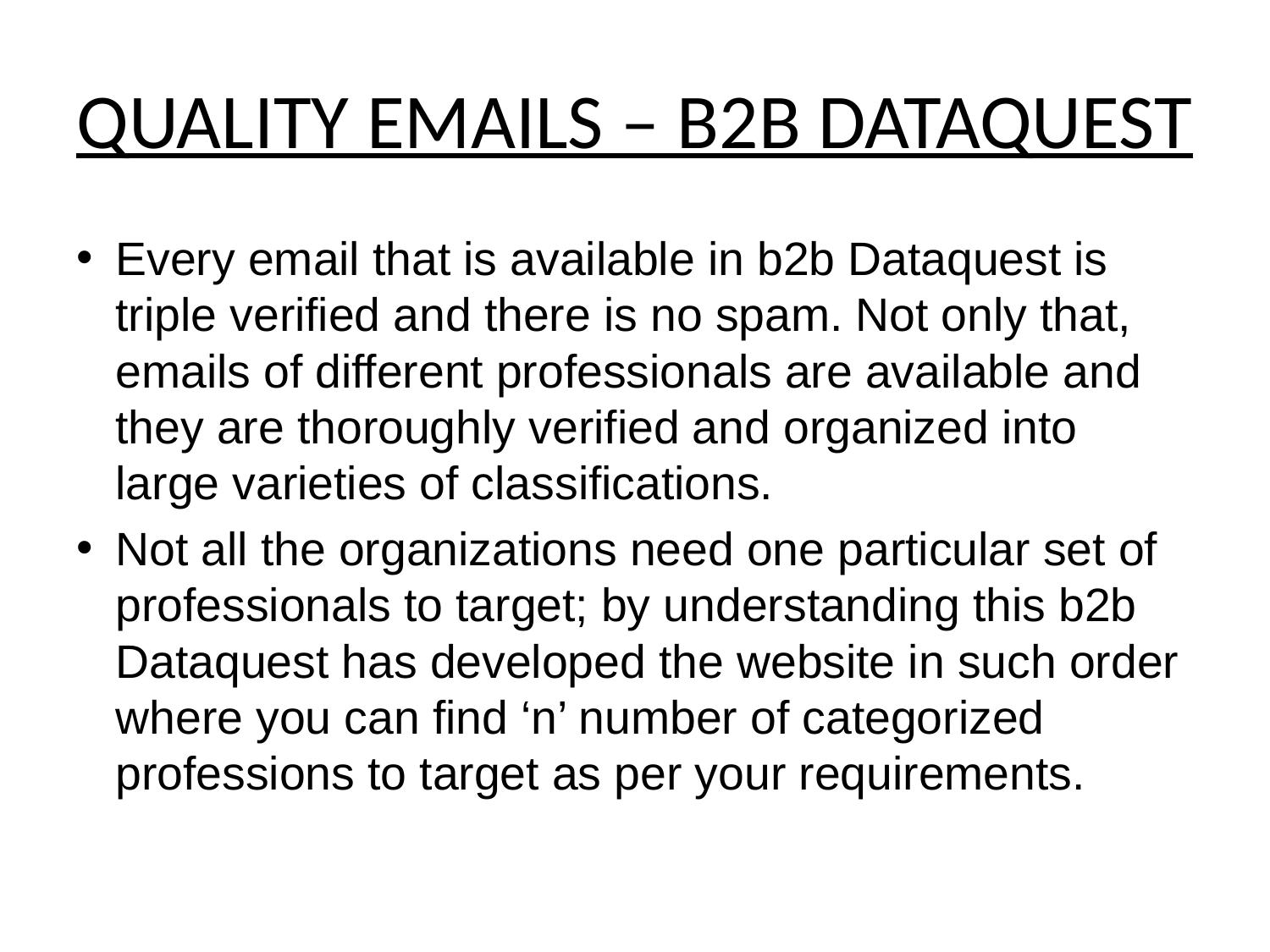

# QUALITY EMAILS – B2B DATAQUEST
Every email that is available in b2b Dataquest is triple verified and there is no spam. Not only that, emails of different professionals are available and they are thoroughly verified and organized into large varieties of classifications.
Not all the organizations need one particular set of professionals to target; by understanding this b2b Dataquest has developed the website in such order where you can find ‘n’ number of categorized professions to target as per your requirements.